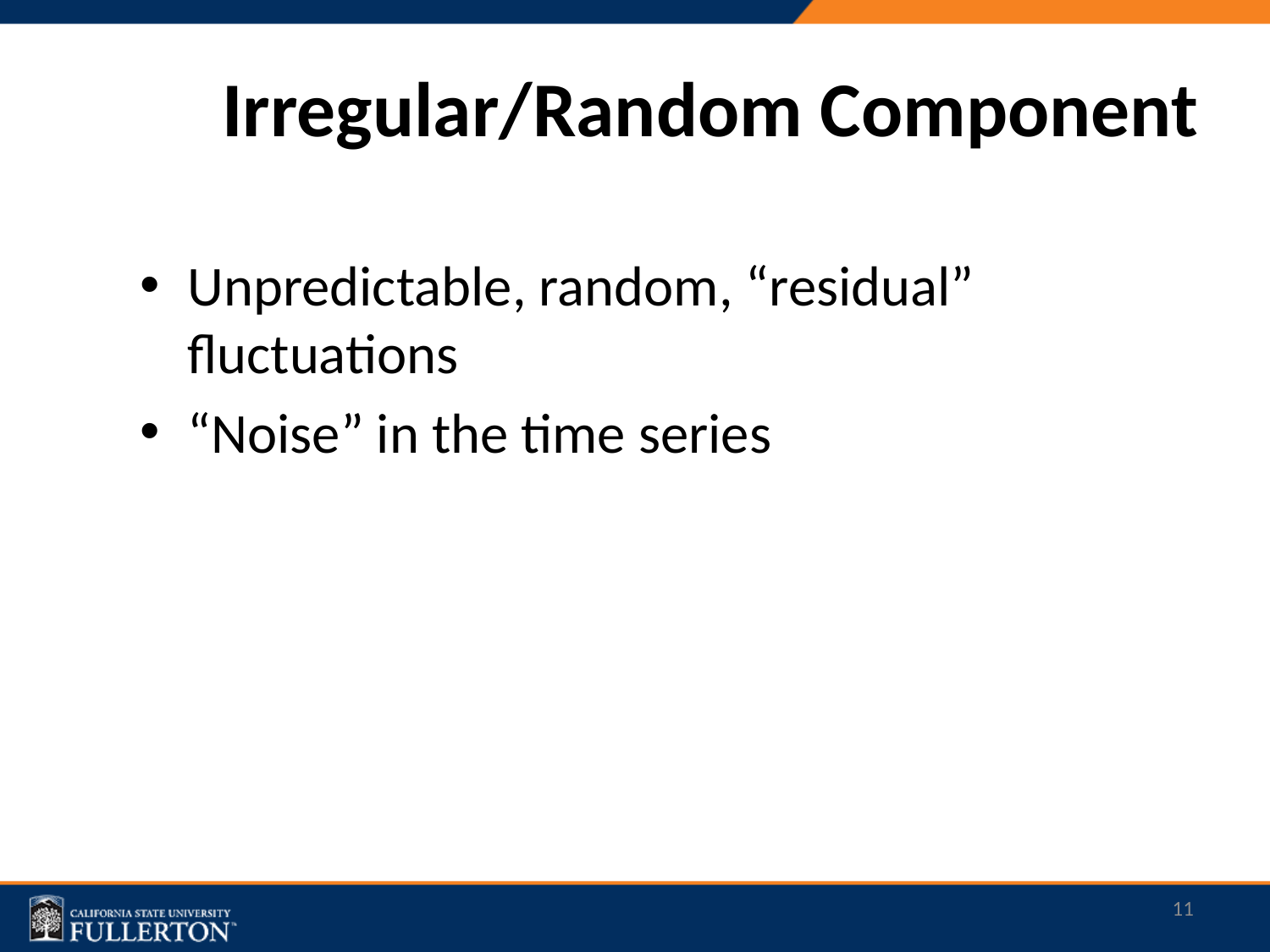

# Irregular/Random Component
Unpredictable, random, “residual” fluctuations
“Noise” in the time series
11